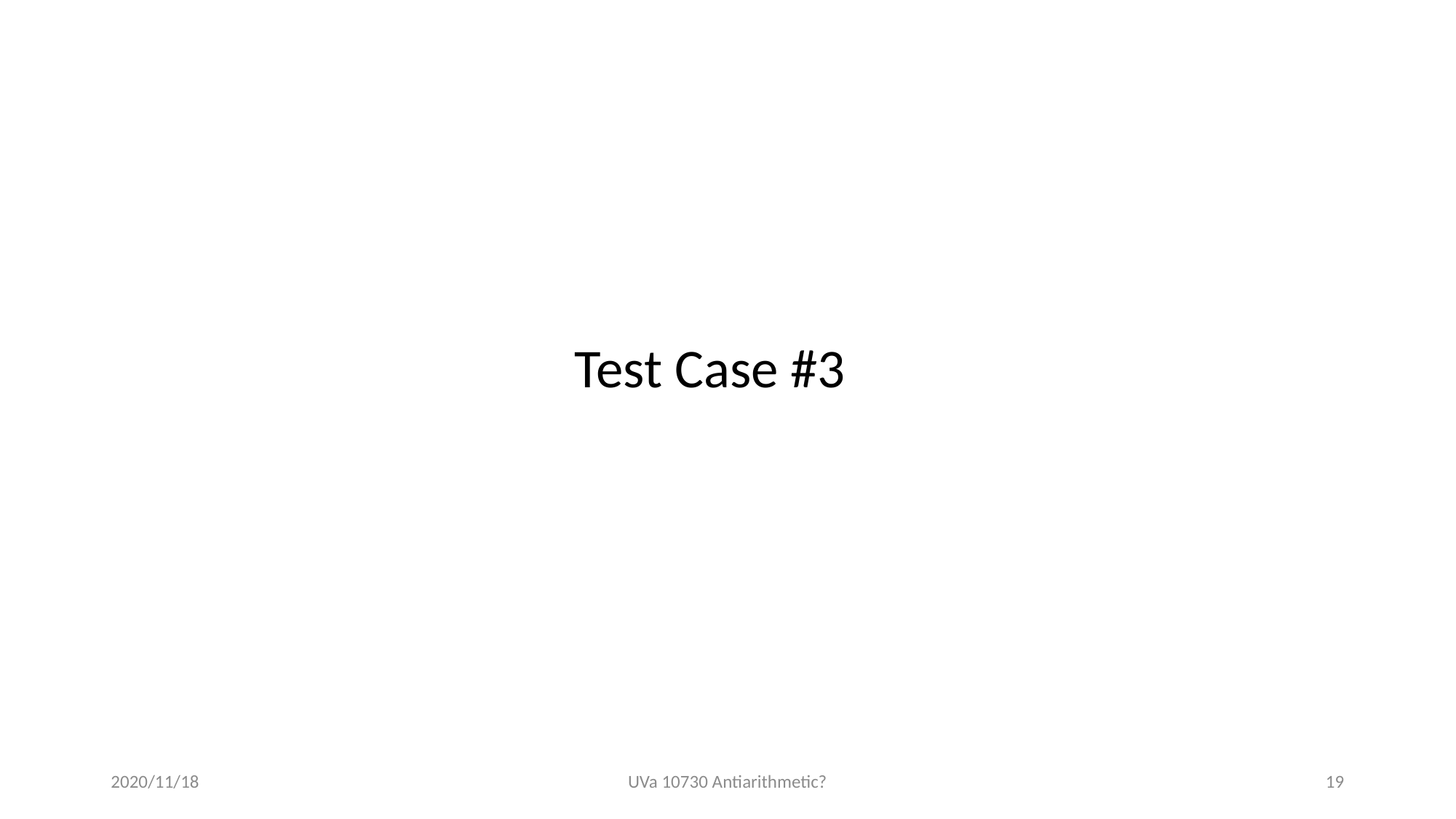

Test Case #3
2020/11/18
UVa 10730 Antiarithmetic?
19